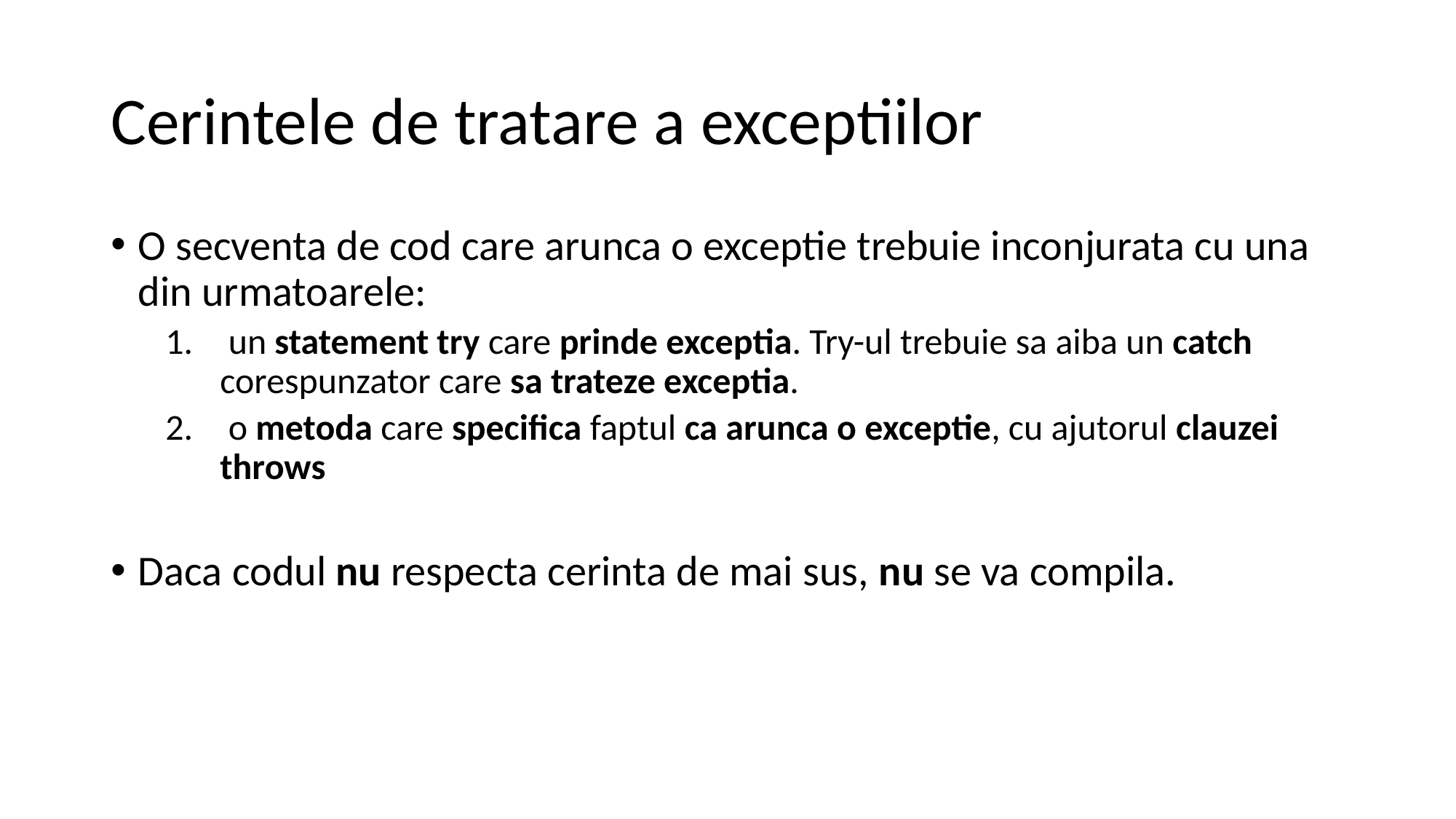

# Cerintele de tratare a exceptiilor
O secventa de cod care arunca o exceptie trebuie inconjurata cu una din urmatoarele:
 un statement try care prinde exceptia. Try-ul trebuie sa aiba un catch corespunzator care sa trateze exceptia.
 o metoda care specifica faptul ca arunca o exceptie, cu ajutorul clauzei throws

Daca codul nu respecta cerinta de mai sus, nu se va compila.